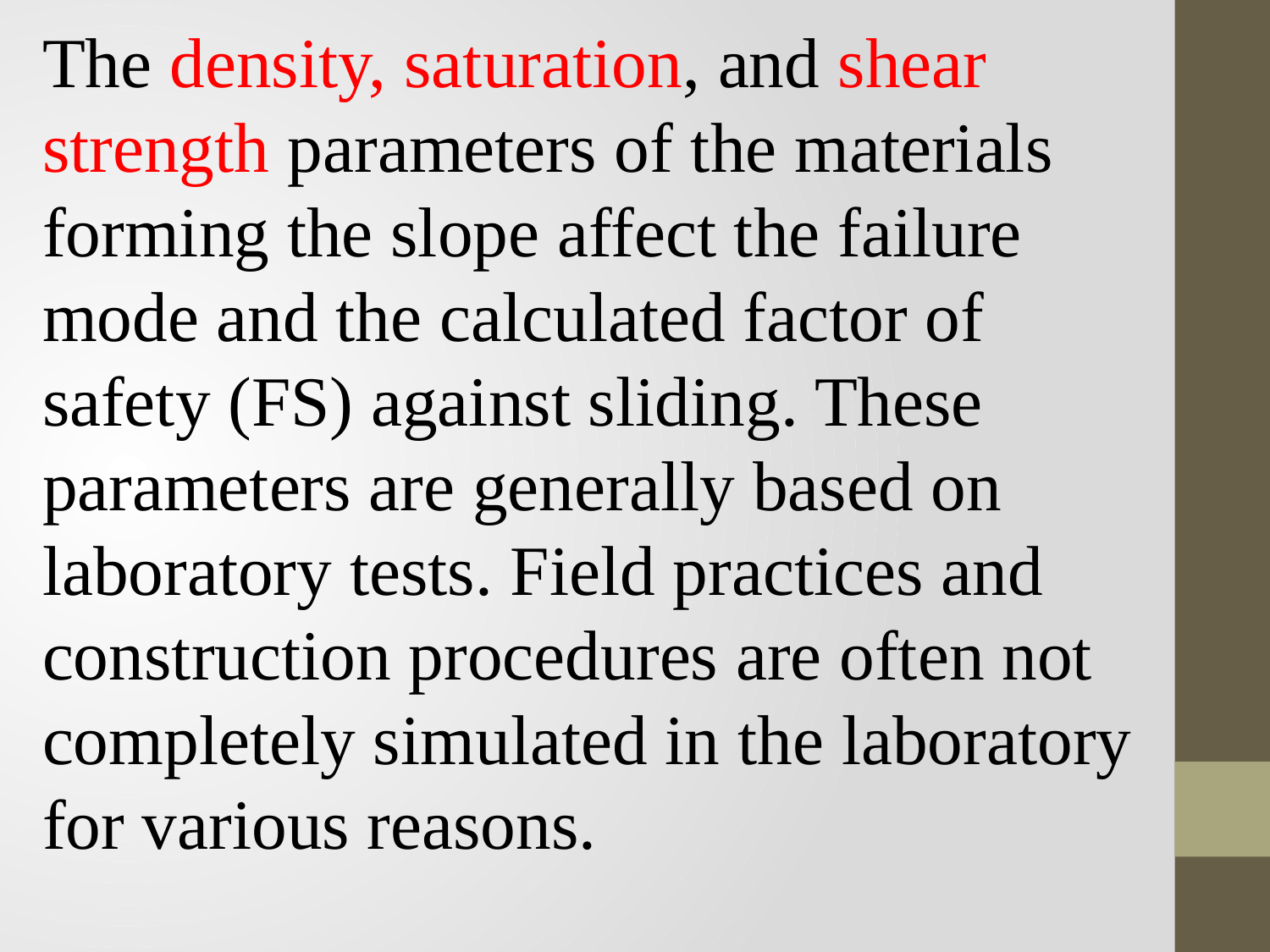

The density, saturation, and shear strength parameters of the materials forming the slope affect the failure mode and the calculated factor of safety (FS) against sliding. These parameters are generally based on laboratory tests. Field practices and construction procedures are often not completely simulated in the laboratory for various reasons.